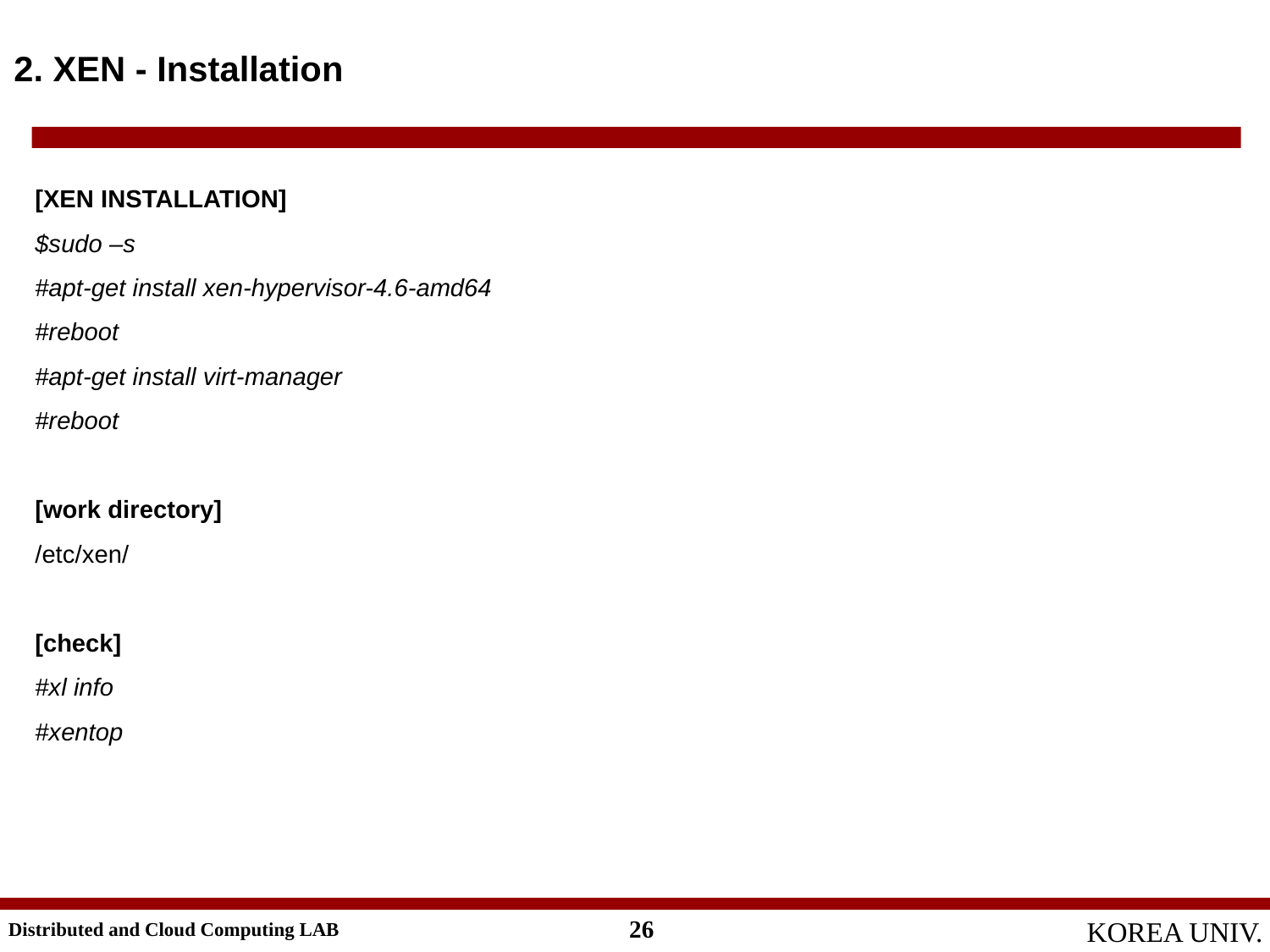

2. XEN - Installation
[XEN INSTALLATION]
$sudo –s
#apt-get install xen-hypervisor-4.6-amd64
#reboot
#apt-get install virt-manager
#reboot

[work directory]
/etc/xen/

[check]
#xl info
#xentop

26
Distributed and Cloud Computing LAB